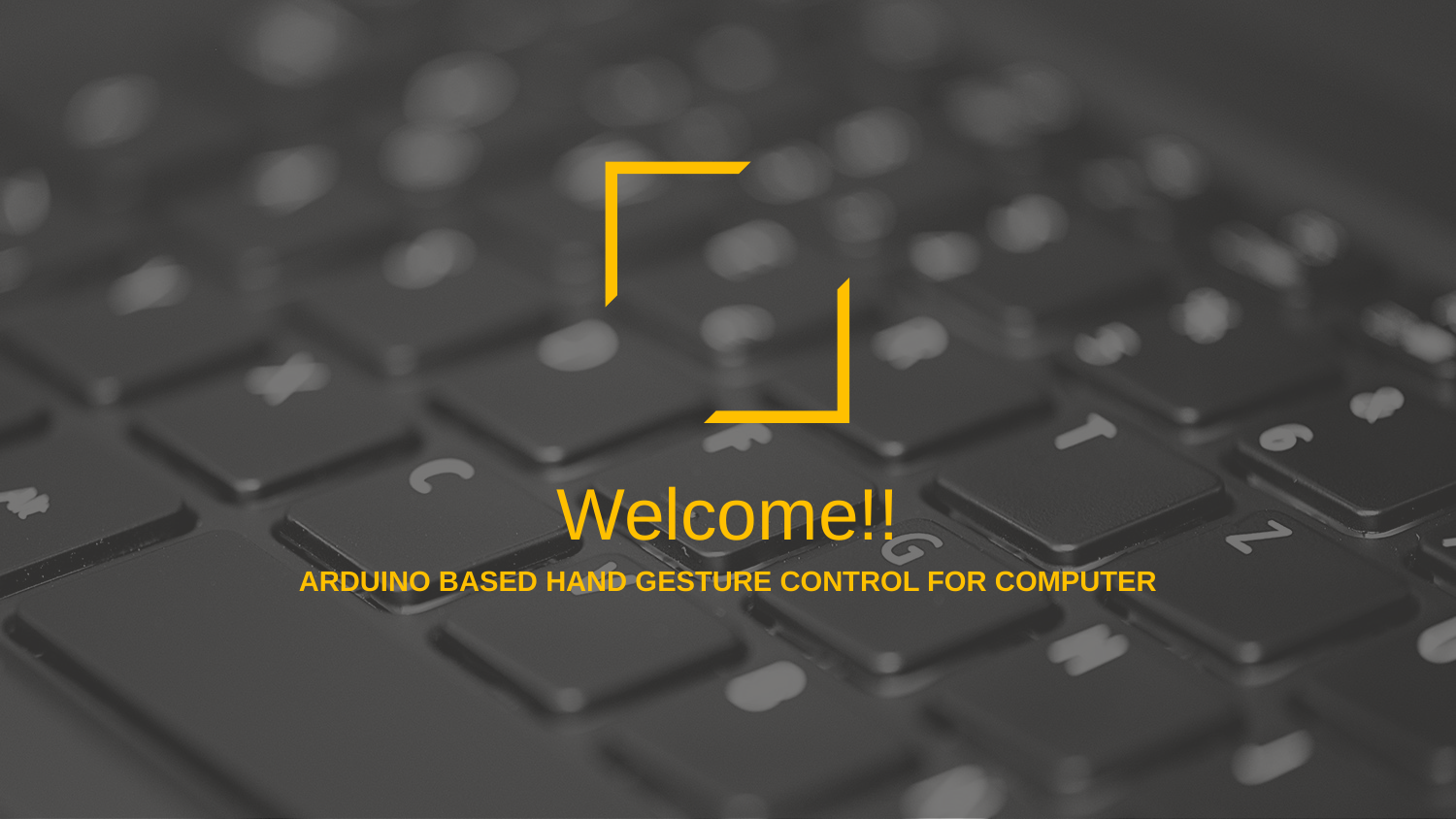

Welcome!!
ARDUINO BASED HAND GESTURE CONTROL FOR COMPUTER